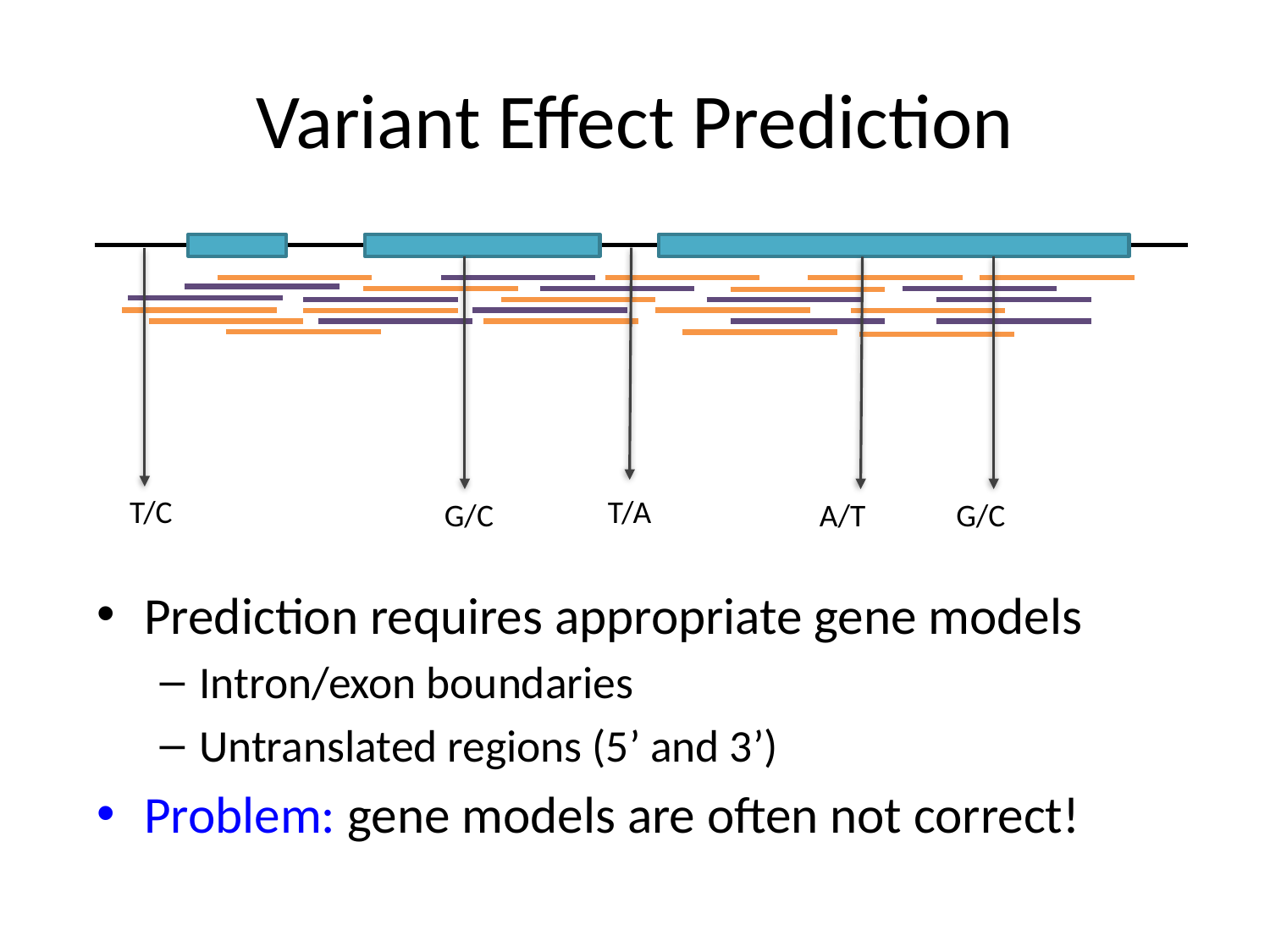

# Variant Effect Prediction

T/C
T/A
G/C
A/T
G/C
Prediction requires appropriate gene models
Intron/exon boundaries
Untranslated regions (5’ and 3’)
Problem: gene models are often not correct!